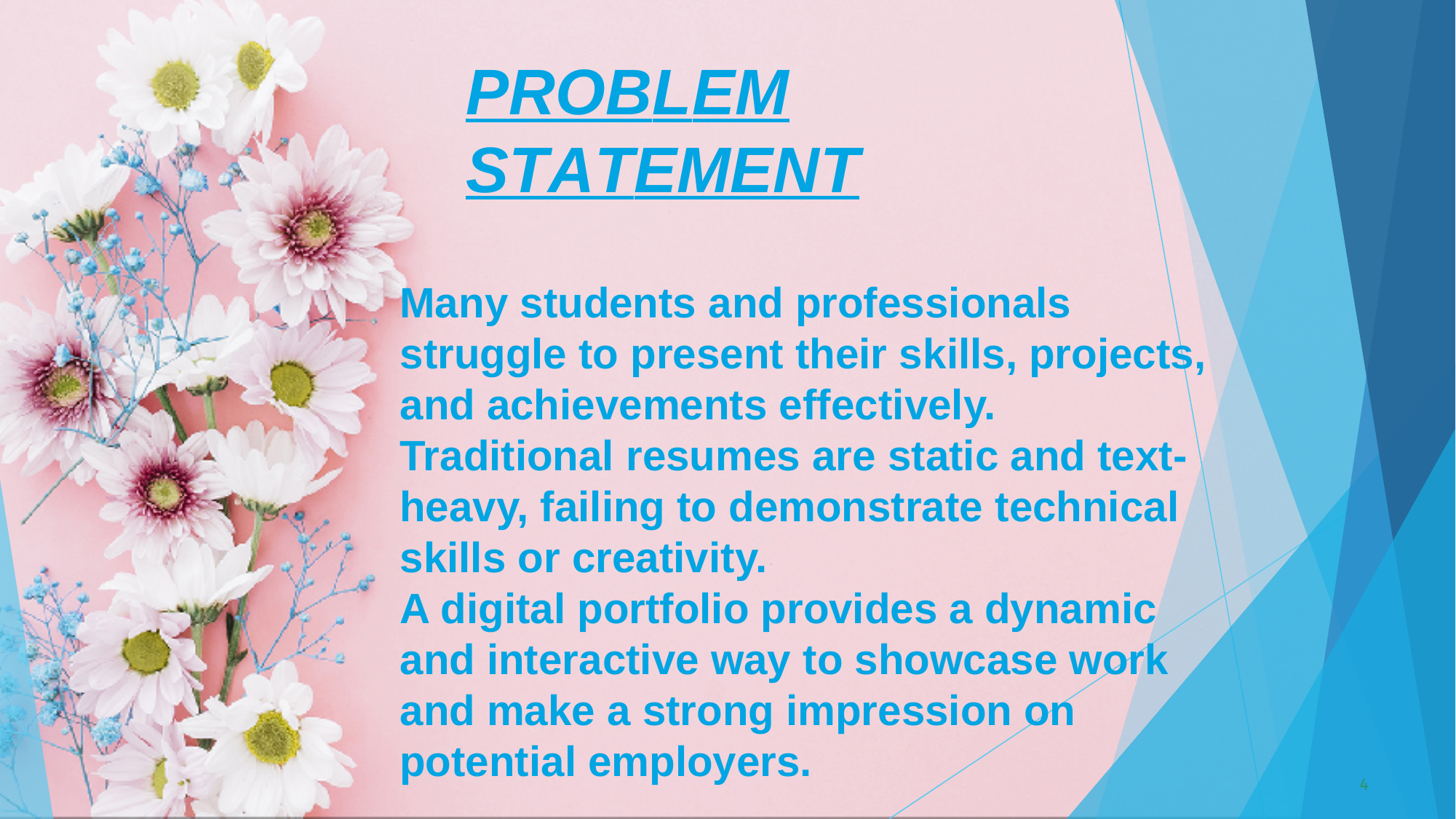

# PROBLEM	STATEMENT
Many students and professionals struggle to present their skills, projects, and achievements effectively.
Traditional resumes are static and text-heavy, failing to demonstrate technical skills or creativity.
A digital portfolio provides a dynamic and interactive way to showcase work and make a strong impression on potential employers.
4